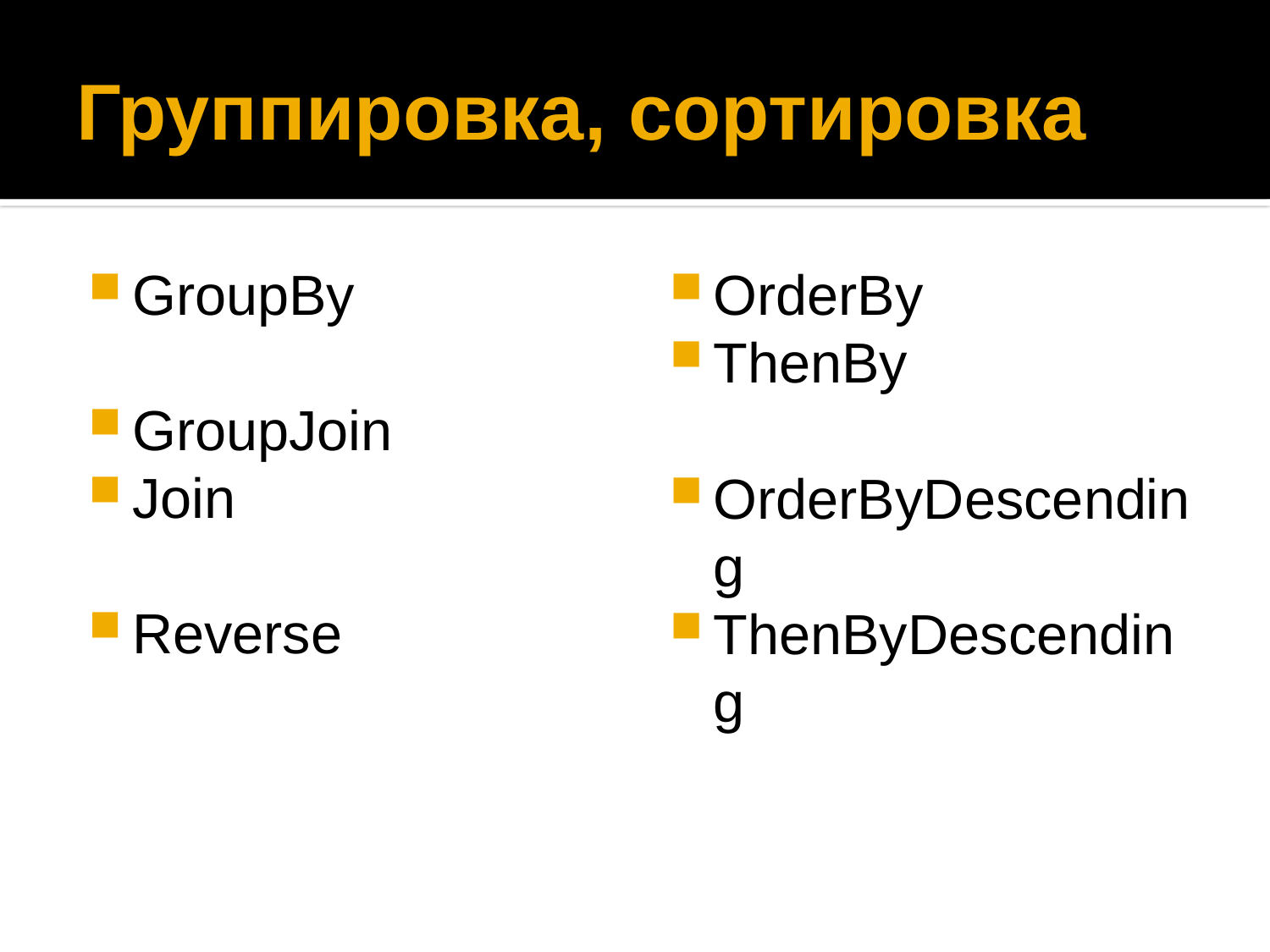

# Группировка, сортировка
OrderBy
ThenBy

OrderByDescending
ThenByDescending
GroupBy

GroupJoin
Join

Reverse